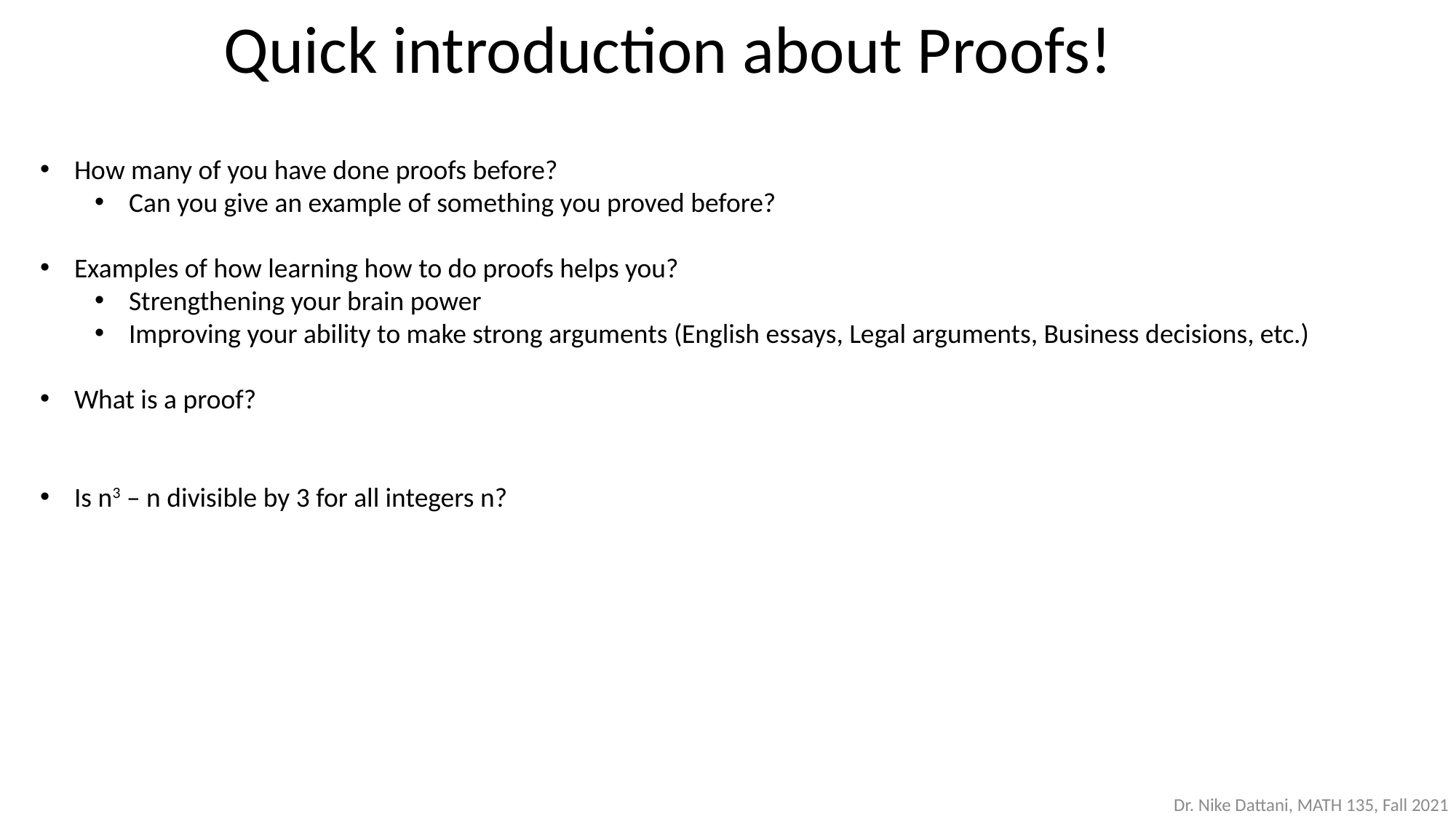

Quick introduction about Proofs!
#

How many of you have done proofs before?
Can you give an example of something you proved before?

Examples of how learning how to do proofs helps you?
Strengthening your brain power
Improving your ability to make strong arguments (English essays, Legal arguments, Business decisions, etc.)

What is a proof?

Is n3 – n divisible by 3 for all integers n?

Dr. Nike Dattani, MATH 135, Fall 2021